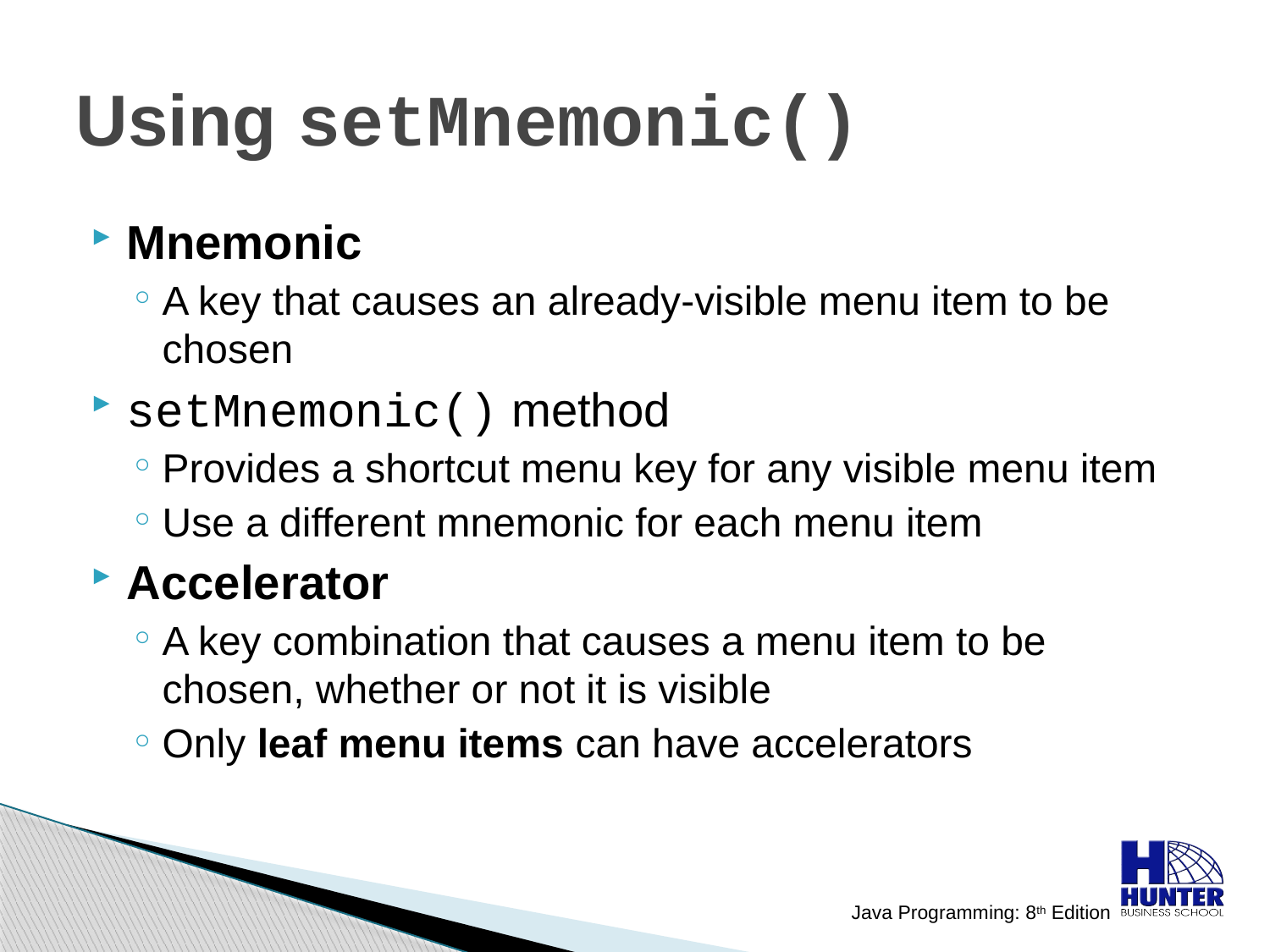

# Using setMnemonic()
Mnemonic
A key that causes an already-visible menu item to be chosen
setMnemonic() method
Provides a shortcut menu key for any visible menu item
Use a different mnemonic for each menu item
Accelerator
A key combination that causes a menu item to be chosen, whether or not it is visible
Only leaf menu items can have accelerators